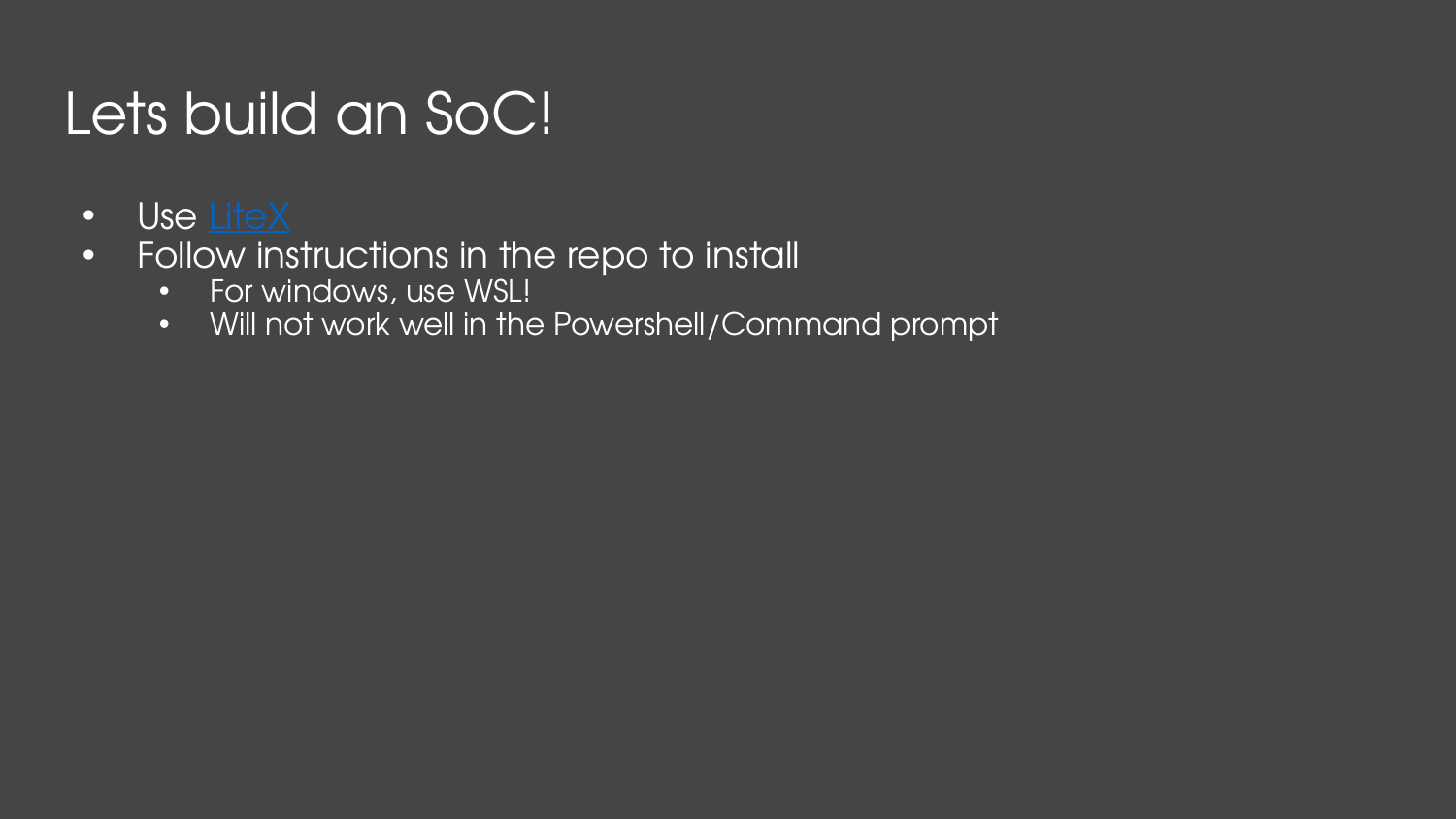

# Lets build an SoC!
Use LiteX
Follow instructions in the repo to install
For windows, use WSL!
Will not work well in the Powershell/Command prompt